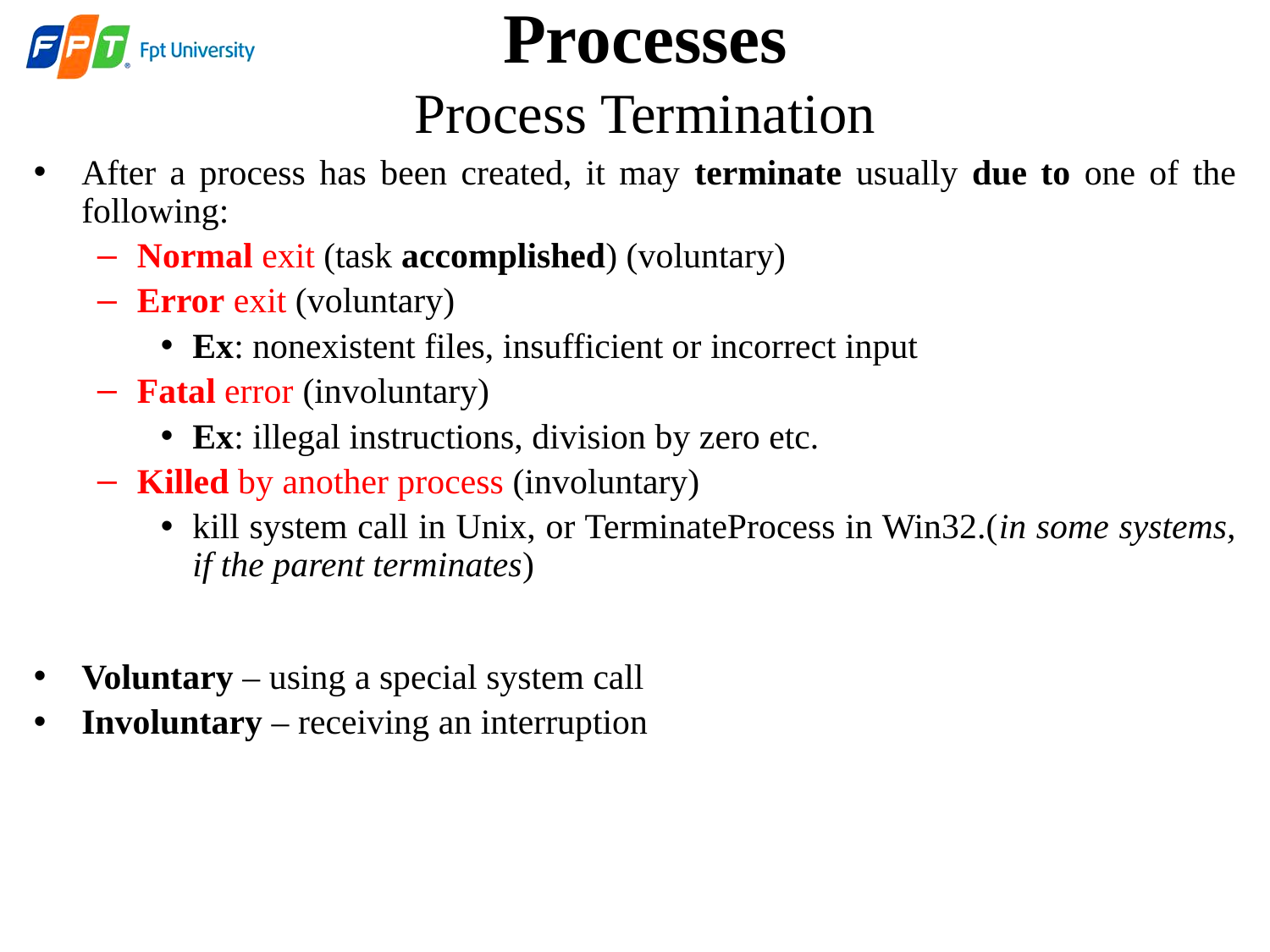

# Processes Process Termination
After a process has been created, it may terminate usually due to one of the following:
Normal exit (task accomplished) (voluntary)
Error exit (voluntary)
Ex: nonexistent files, insufficient or incorrect input
Fatal error (involuntary)
Ex: illegal instructions, division by zero etc.
Killed by another process (involuntary)
kill system call in Unix, or TerminateProcess in Win32.(in some systems, if the parent terminates)

Voluntary – using a special system call
Involuntary – receiving an interruption